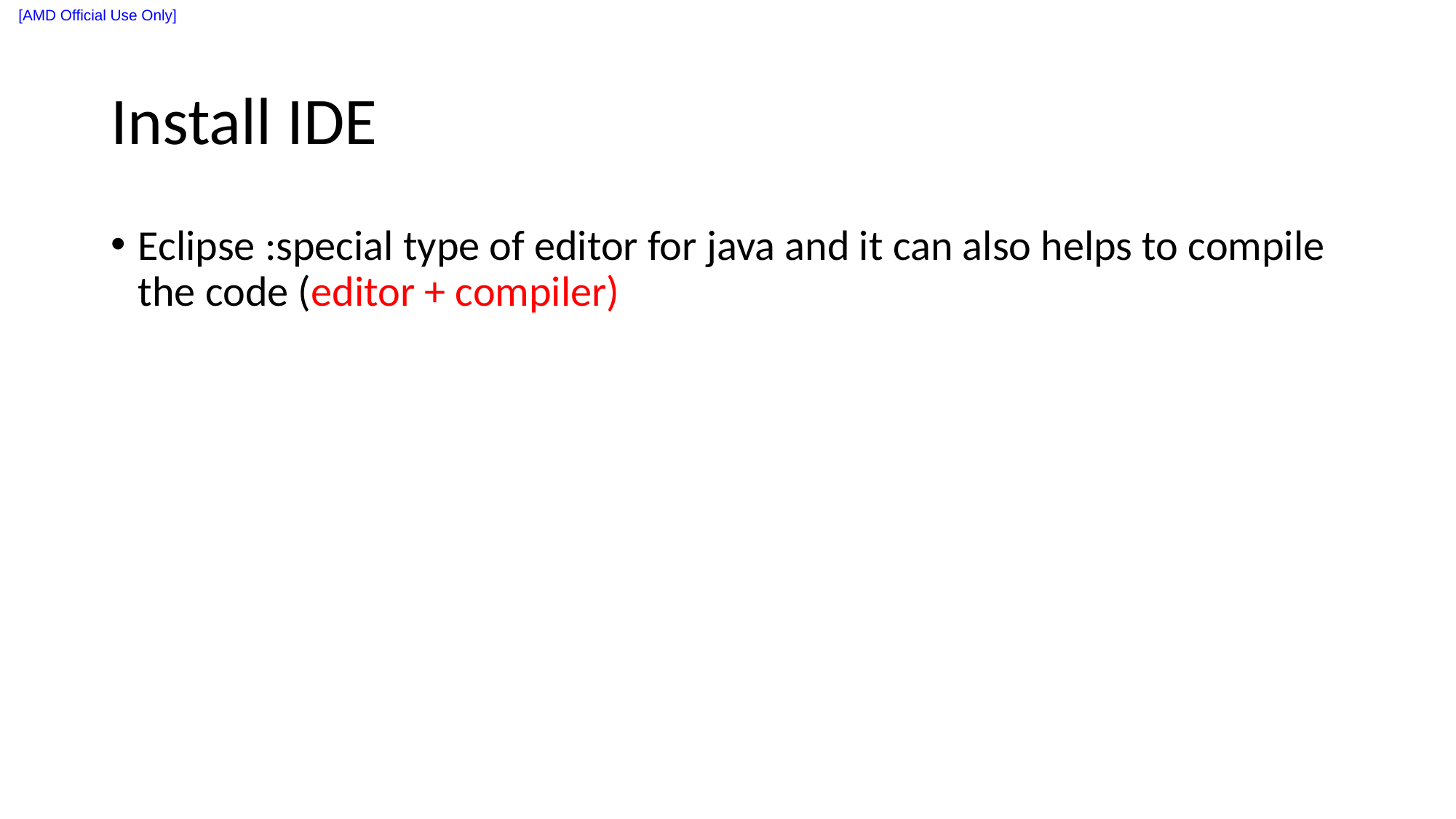

# Install IDE
Eclipse :special type of editor for java and it can also helps to compile the code (editor + compiler)